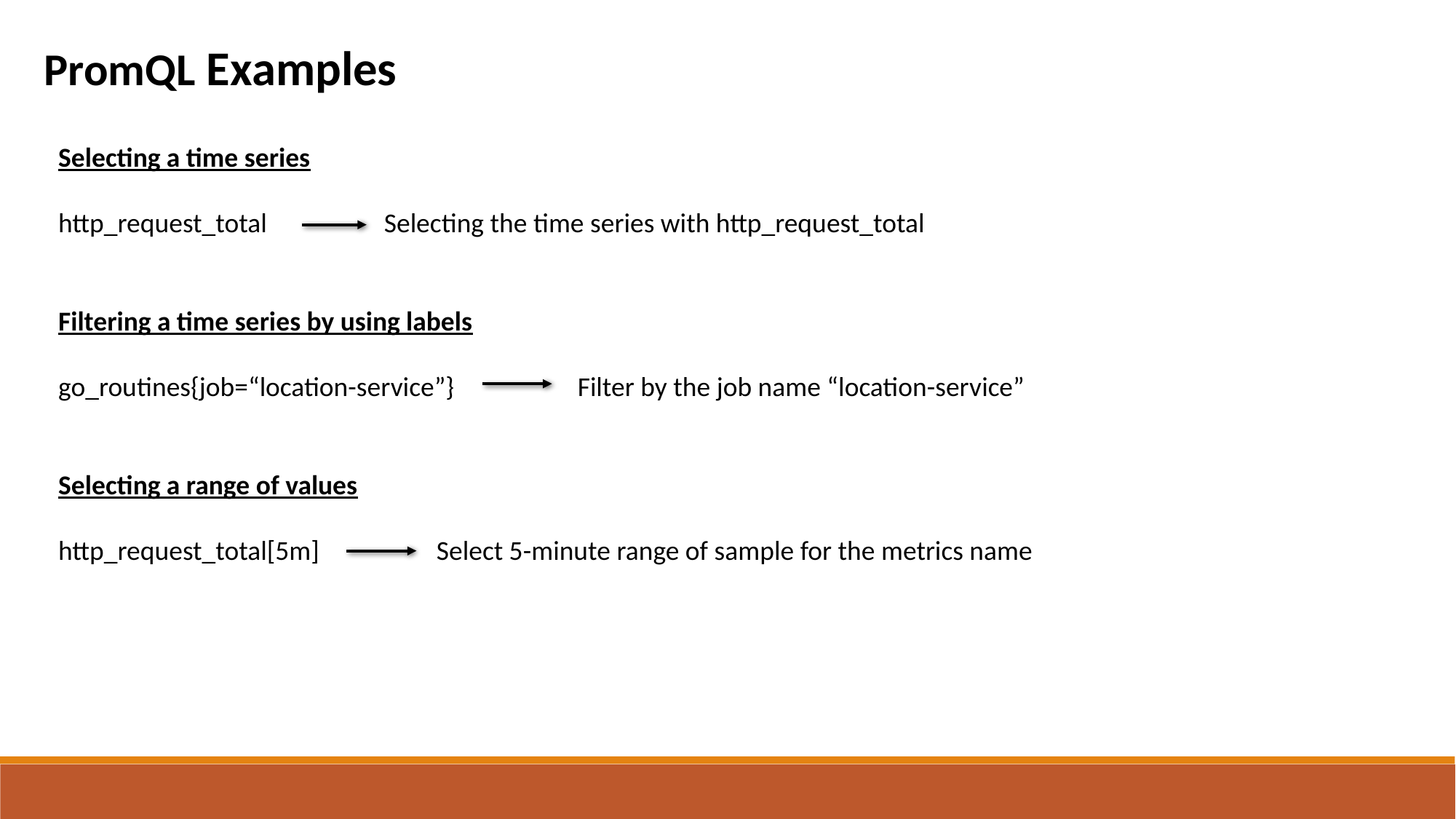

PromQL Examples

Selecting a time series

http_request_total                   Selecting the time series with http_request_total

Filtering a time series by using labels

go_routines{job=“location-service”}                    Filter by the job name “location-service”

Selecting a range of values

http_request_total[5m]                   Select 5-minute range of sample for the metrics name